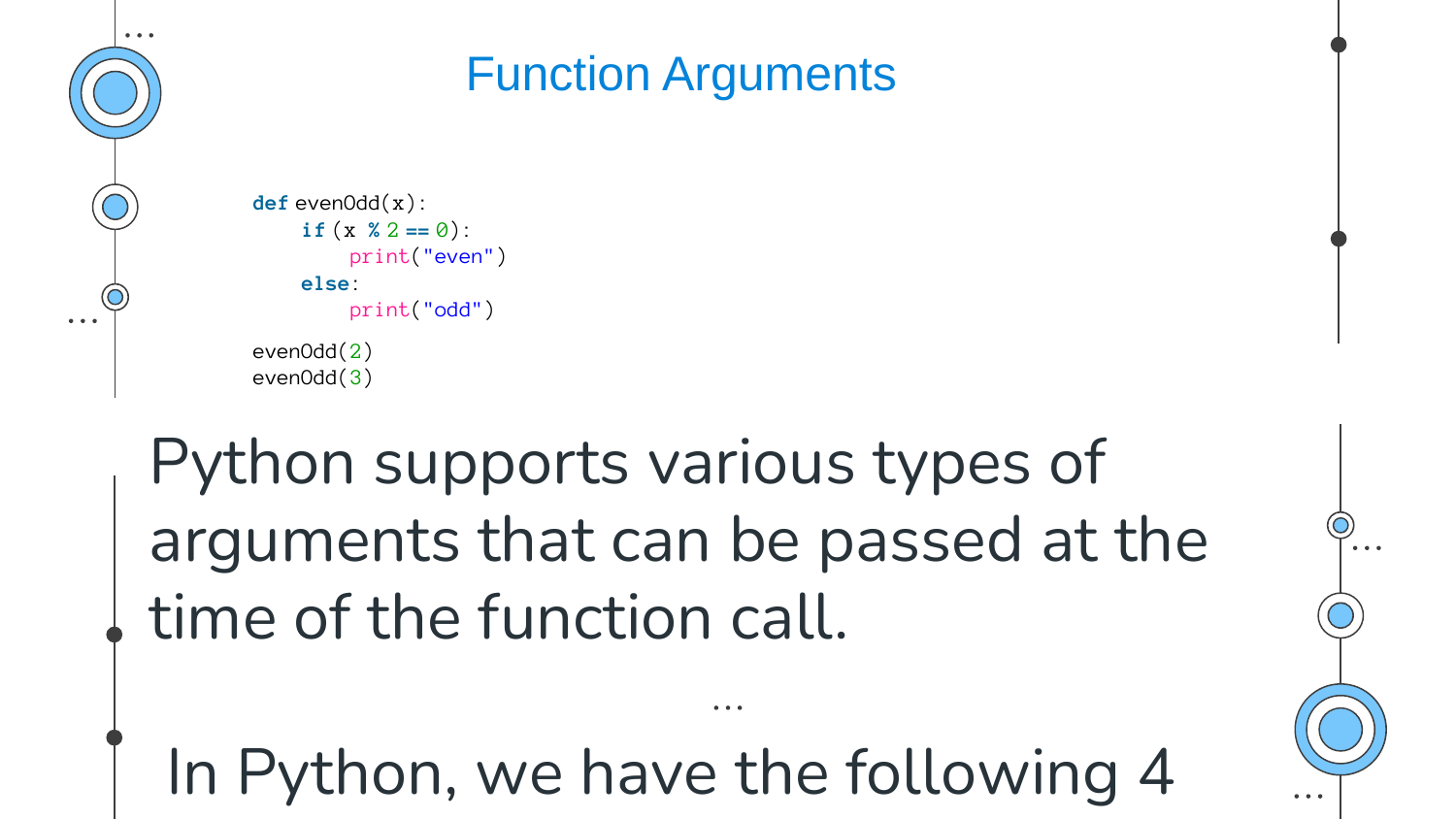

Function Arguments
def evenOdd(x):
    if (x % 2 == 0):
        print("even")
    else:
        print("odd")

evenOdd(2)
evenOdd(3)
Python supports various types of arguments that can be passed at the time of the function call.

 In Python, we have the following 4 types of function arguments.
Default argument
Keyword arguments (named arguments)
Positional arguments
Arbitrary arguments (variable-length arguments *args and **kwargs)